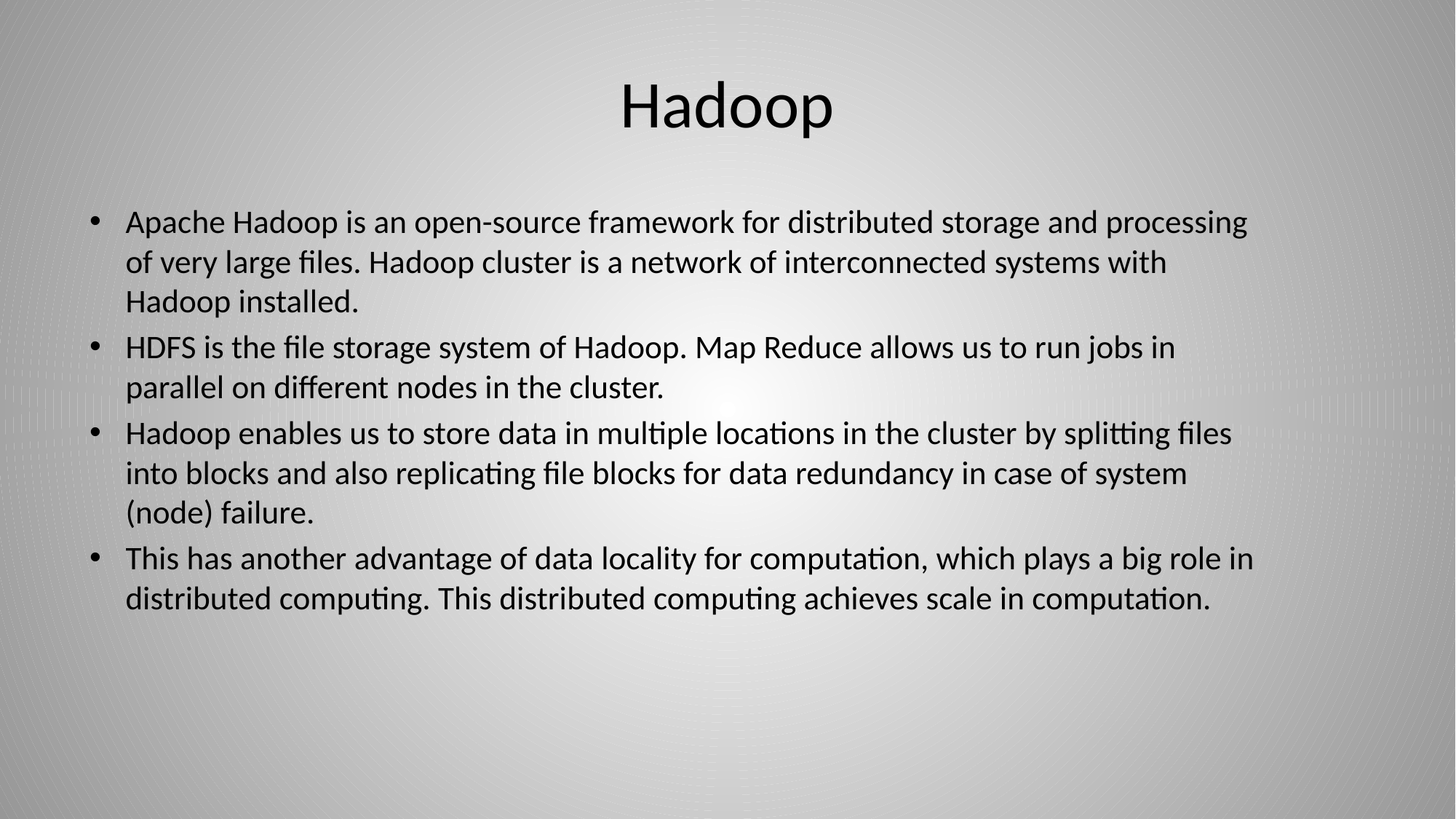

# Hadoop
Apache Hadoop is an open-source framework for distributed storage and processing of very large files. Hadoop cluster is a network of interconnected systems with Hadoop installed.
HDFS is the file storage system of Hadoop. Map Reduce allows us to run jobs in parallel on different nodes in the cluster.
Hadoop enables us to store data in multiple locations in the cluster by splitting files into blocks and also replicating file blocks for data redundancy in case of system (node) failure.
This has another advantage of data locality for computation, which plays a big role in distributed computing. This distributed computing achieves scale in computation.